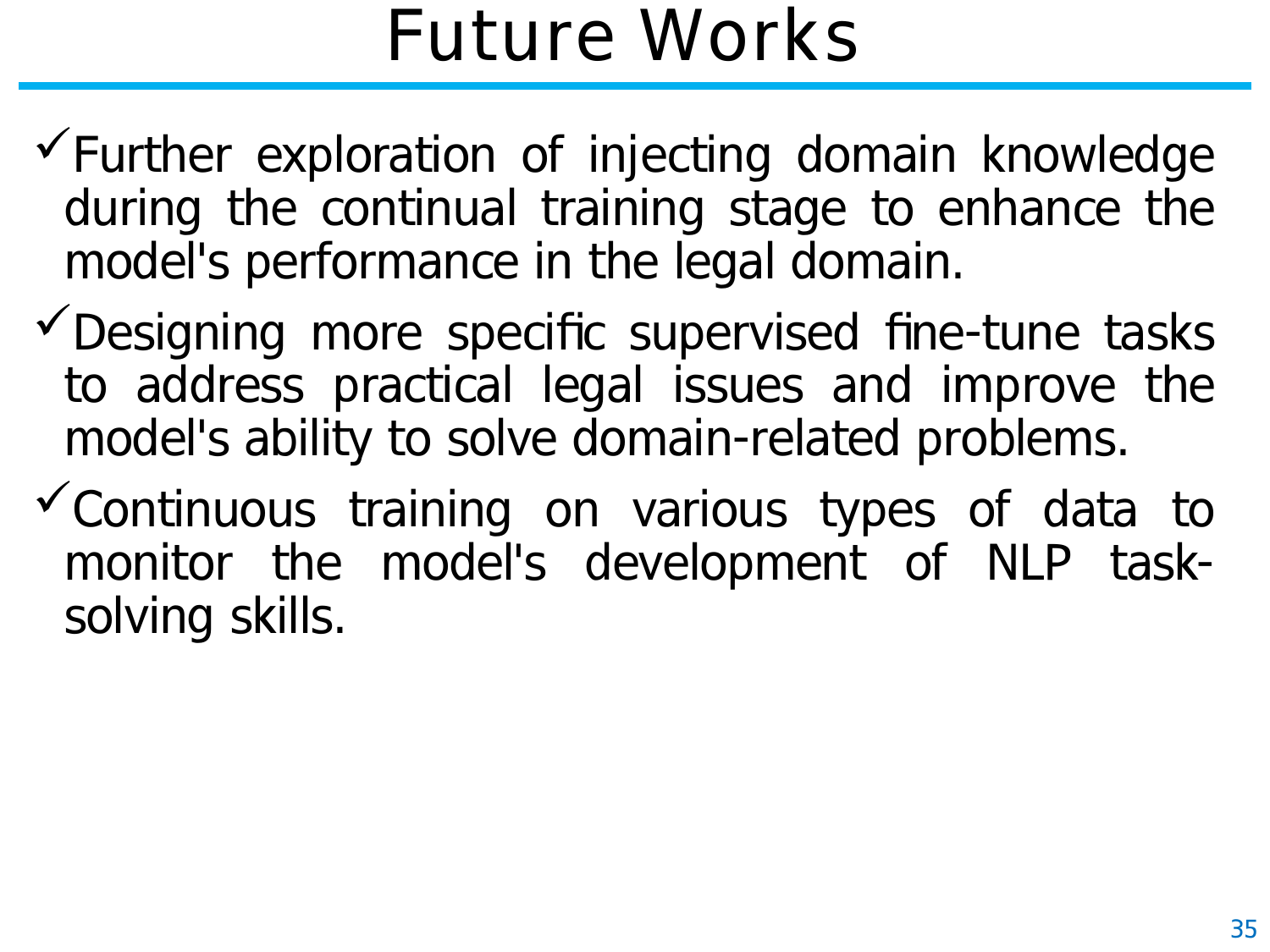

# Future Works

Further exploration of injecting domain knowledge during the continual training stage to enhance the model's performance in the legal domain.
Designing more specific supervised fine-tune tasks to address practical legal issues and improve the model's ability to solve domain-related problems.
Continuous training on various types of data to monitor the model's development of NLP task-solving skills.
35